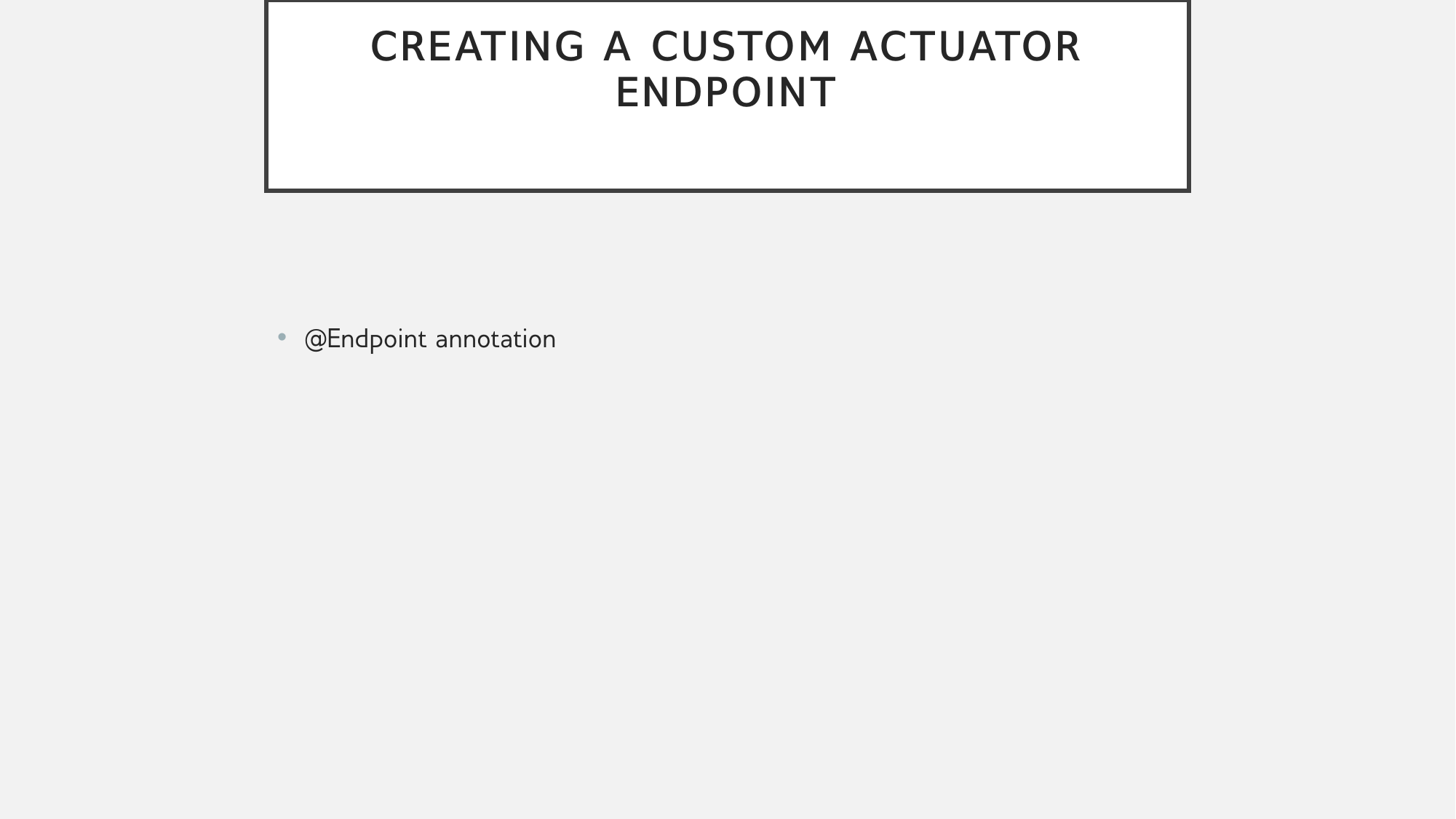

# Creating a Custom Actuator Endpoint
@Endpoint annotation